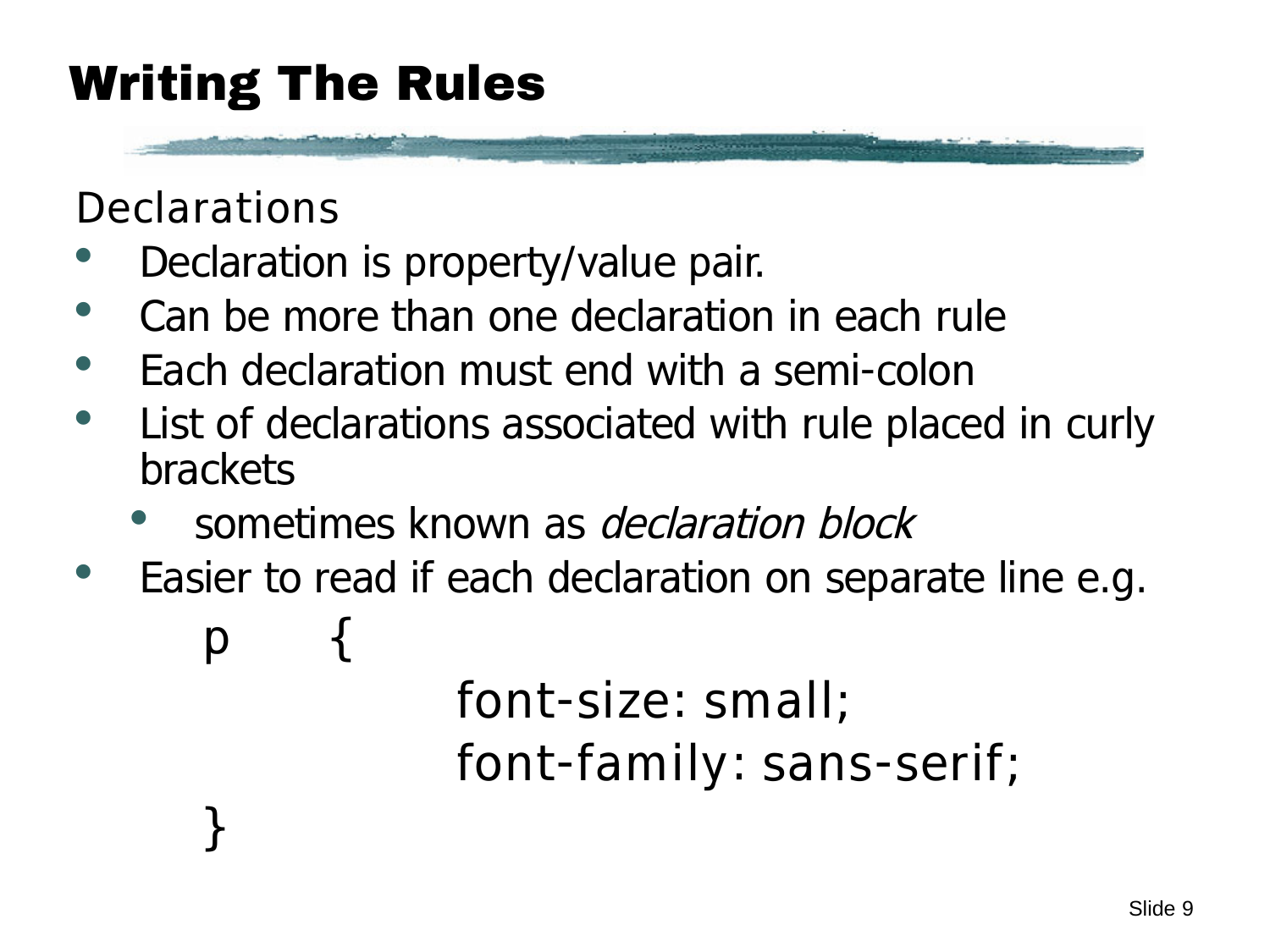

# Writing The Rules
Declarations
Declaration is property/value pair.
Can be more than one declaration in each rule
Each declaration must end with a semi-colon
List of declarations associated with rule placed in curly brackets
sometimes known as declaration block
Easier to read if each declaration on separate line e.g.
p	{
		font-size: small;
		font-family: sans-serif;
}
Slide 9